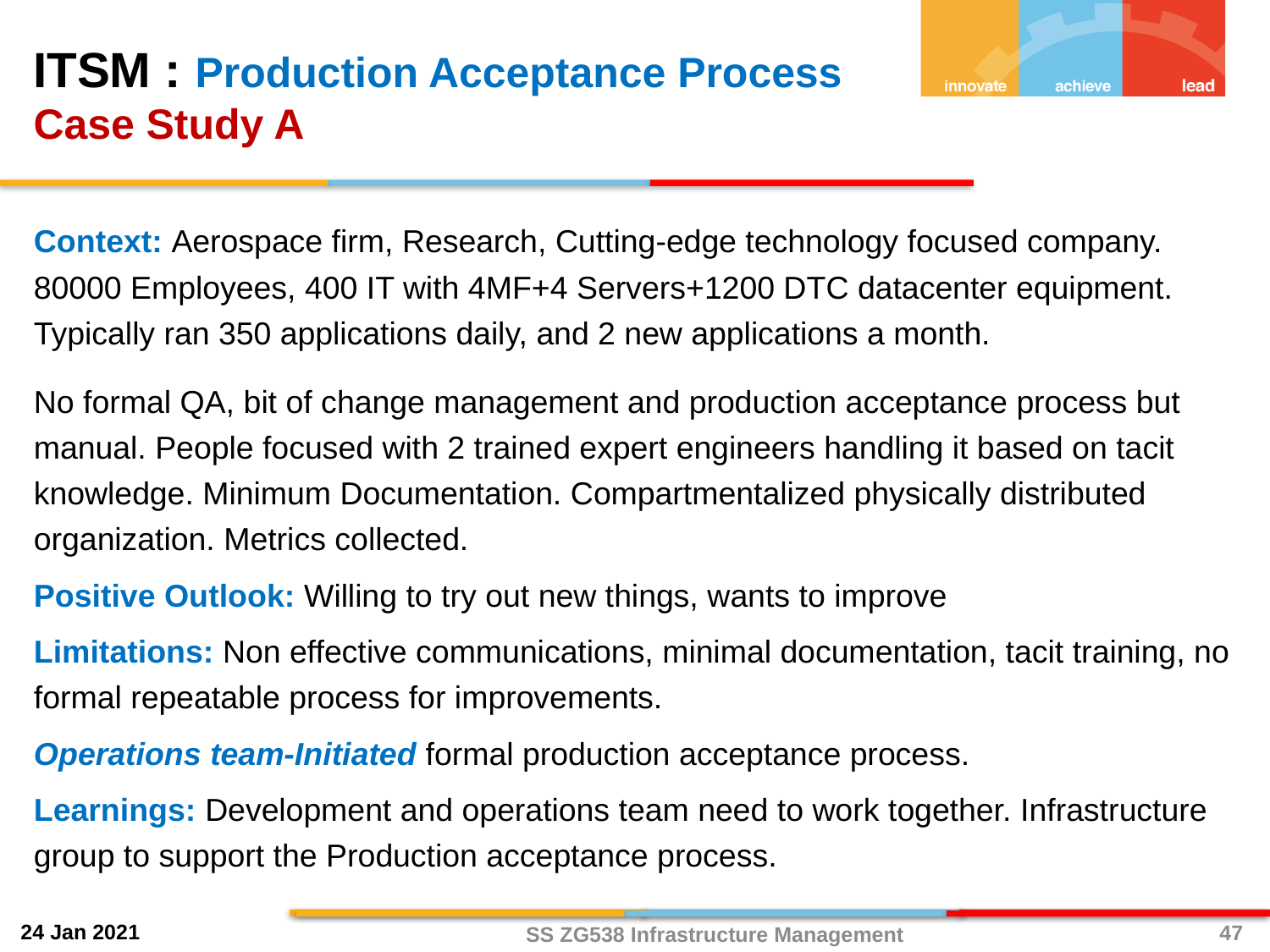

ITSM : Production Acceptance Process
Case Study A
Context: Aerospace firm, Research, Cutting-edge technology focused company. 80000 Employees, 400 IT with 4MF+4 Servers+1200 DTC datacenter equipment. Typically ran 350 applications daily, and 2 new applications a month.

No formal QA, bit of change management and production acceptance process but manual. People focused with 2 trained expert engineers handling it based on tacit knowledge. Minimum Documentation. Compartmentalized physically distributed organization. Metrics collected.
Positive Outlook: Willing to try out new things, wants to improve
Limitations: Non effective communications, minimal documentation, tacit training, no formal repeatable process for improvements.
Operations team-Initiated formal production acceptance process.
Learnings: Development and operations team need to work together. Infrastructure group to support the Production acceptance process.
47
SS ZG538 Infrastructure Management